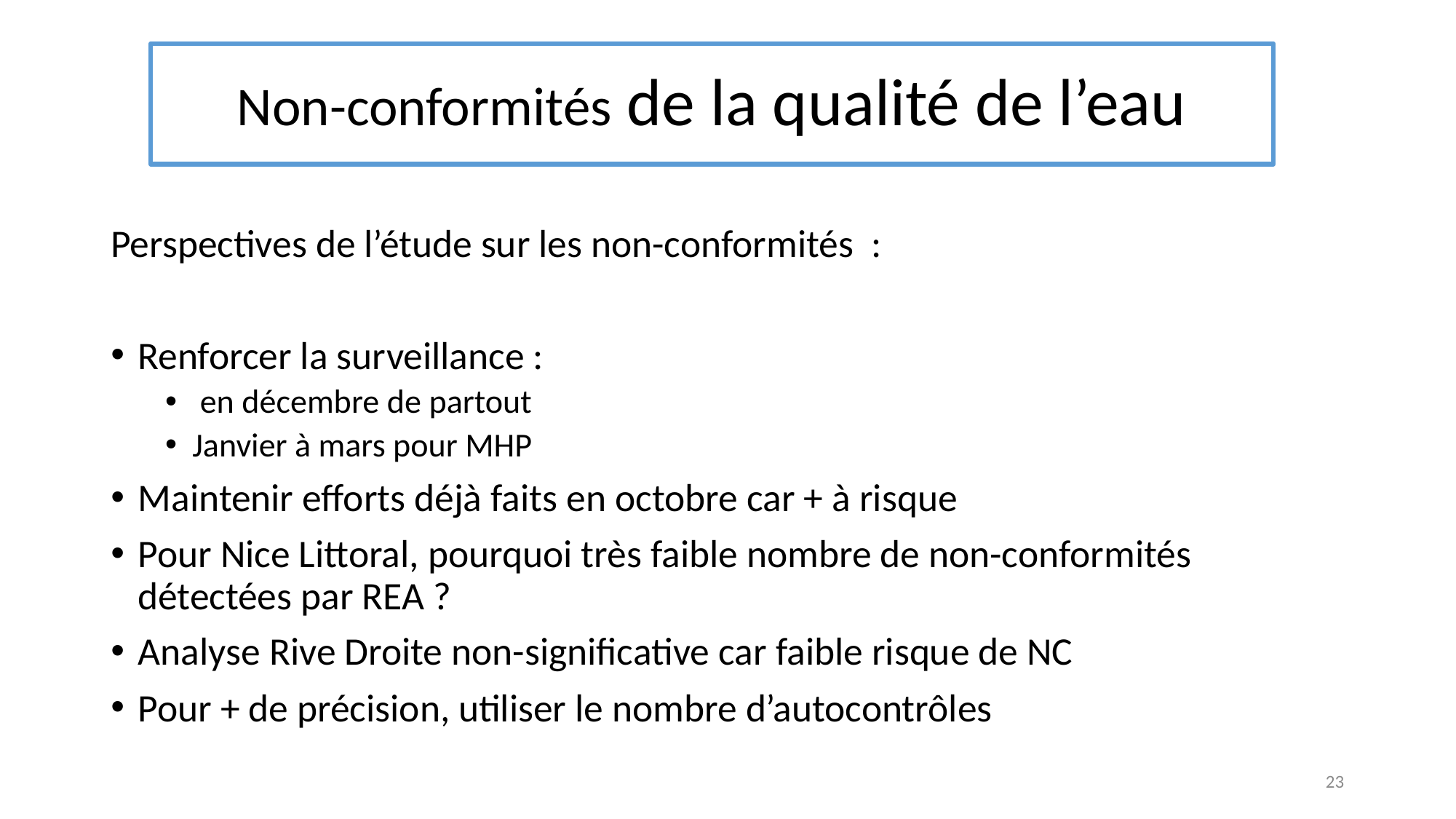

# Non-conformités de la qualité de l’eau
Perspectives de l’étude sur les non-conformités  :

Renforcer la surveillance :
 en décembre de partout
Janvier à mars pour MHP
Maintenir efforts déjà faits en octobre car + à risque
Pour Nice Littoral, pourquoi très faible nombre de non-conformités détectées par REA ?
Analyse Rive Droite non-significative car faible risque de NC
Pour + de précision, utiliser le nombre d’autocontrôles

23